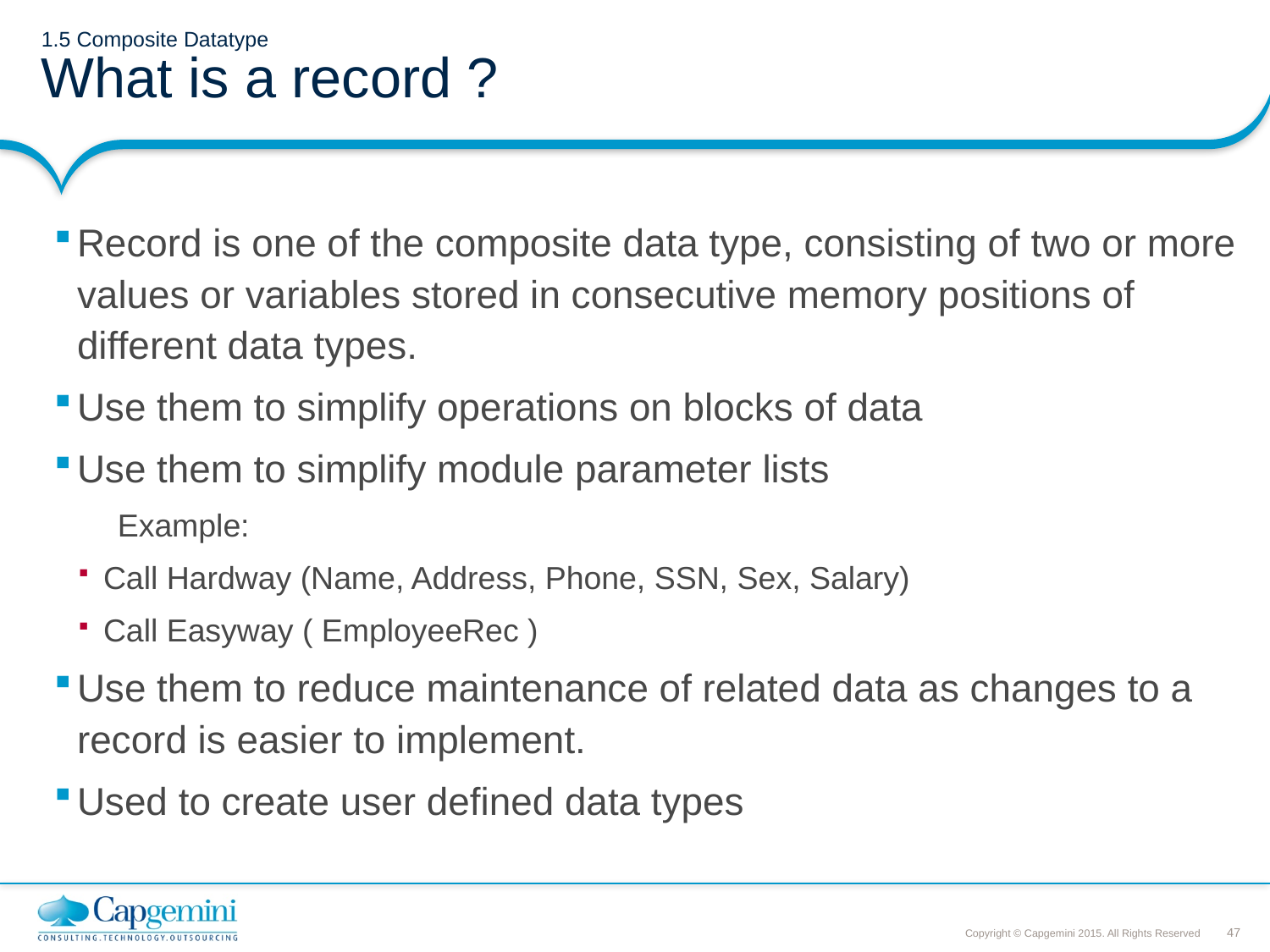

# 1.5 Composite Datatype What is a record ?
Record is one of the composite data type, consisting of two or more values or variables stored in consecutive memory positions of different data types.
Use them to simplify operations on blocks of data
Use them to simplify module parameter lists
Example:
Call Hardway (Name, Address, Phone, SSN, Sex, Salary)
Call Easyway ( EmployeeRec )
Use them to reduce maintenance of related data as changes to a record is easier to implement.
Used to create user defined data types